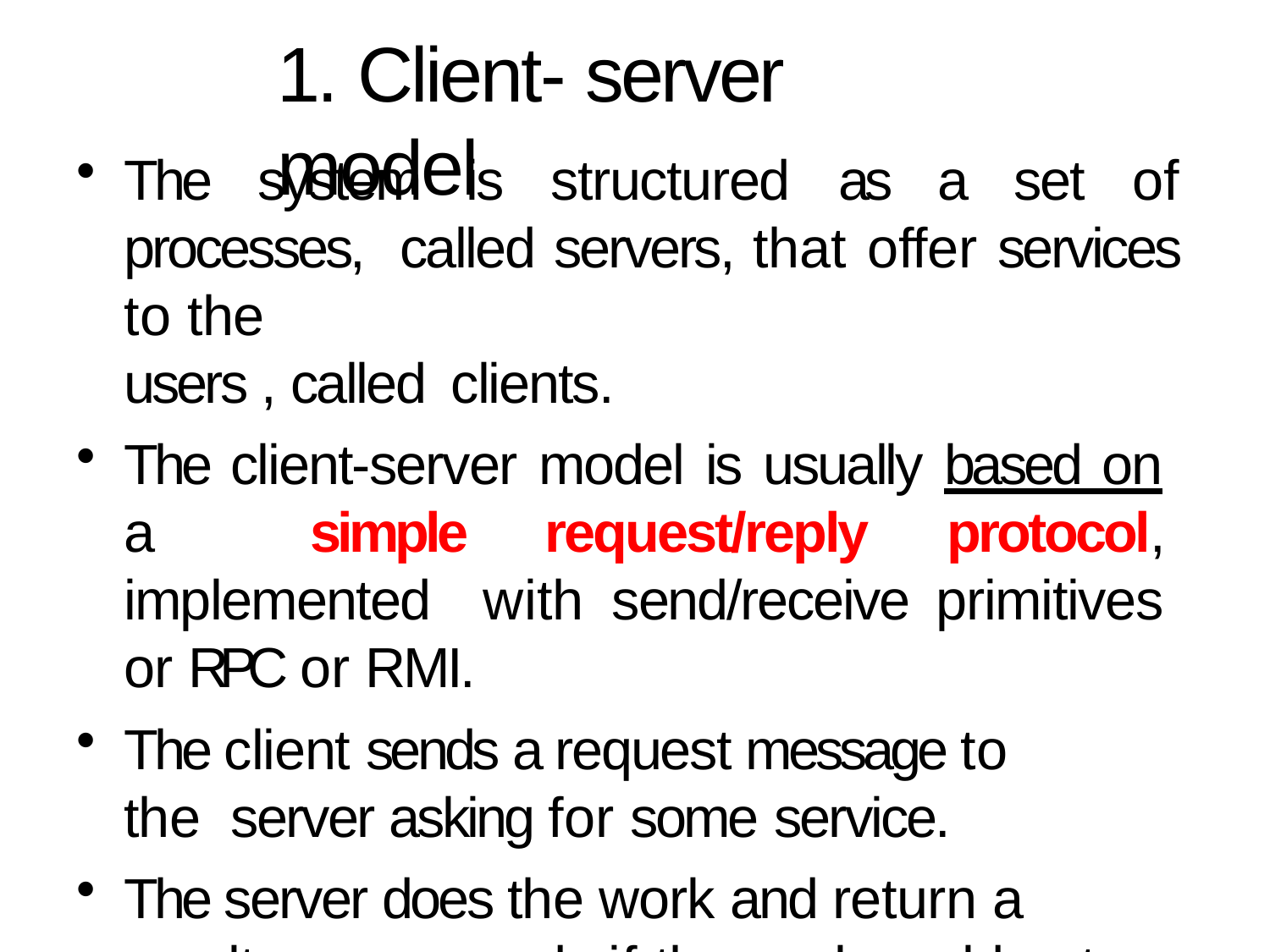

# 1. Client- server model
The system is structured as a set of processes,  called servers, that offer services to the
users , called clients.
The client-server model is usually based on a  simple request/reply protocol, implemented  with send/receive primitives or RPC  or RMI.
The client sends a request message to the  server asking for some service.
The server does the work and return a result  or error code if the work could not be  performed.